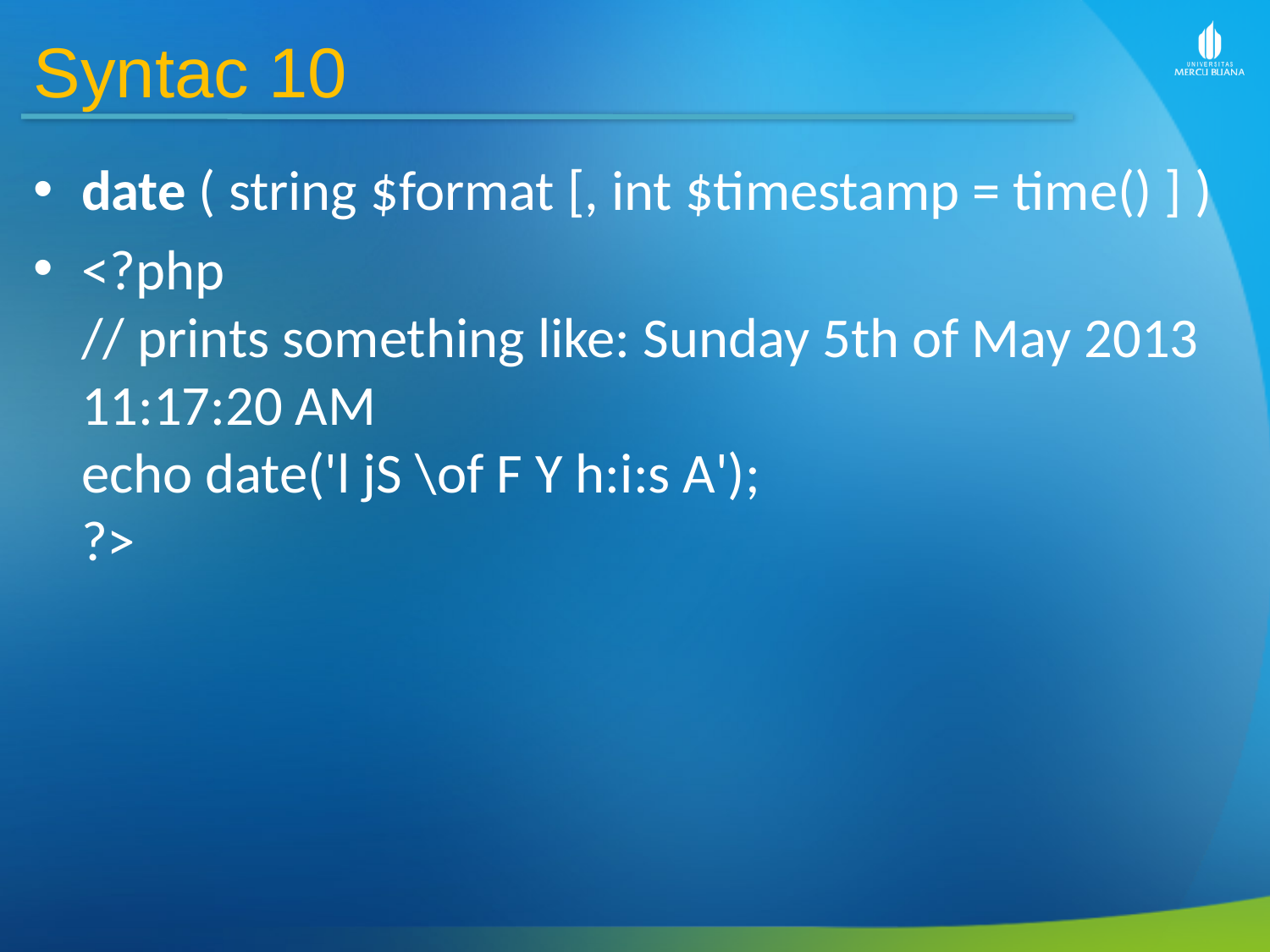

Syntac 10
date ( string $format [, int $timestamp = time() ] )
<?php
// prints something like: Sunday 5th of May 2013 11:17:20 AM
echo date('l jS \of F Y h:i:s A');
?>